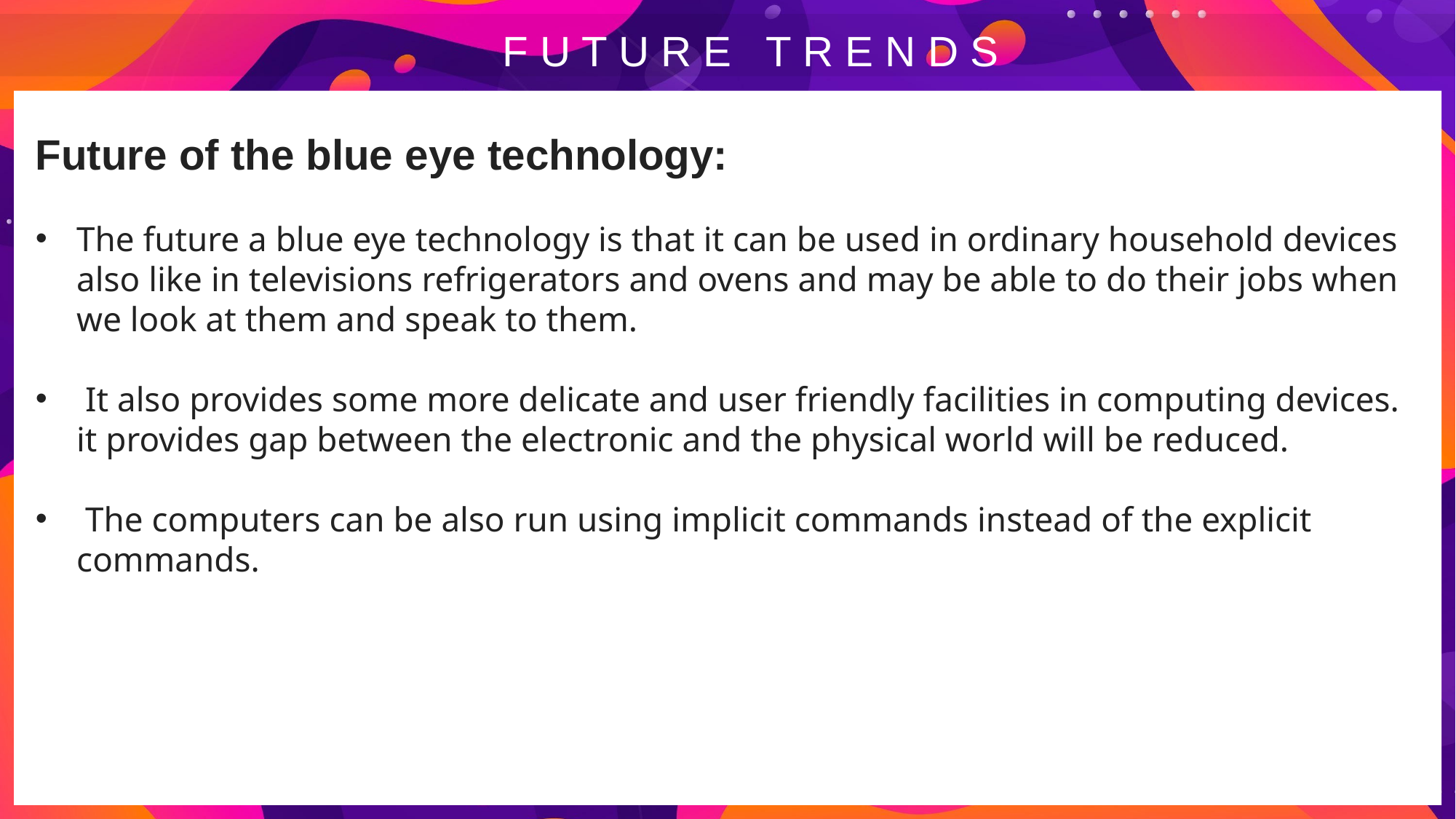

# F U T U R E   T R E N D S
Future of the blue eye technology:

The future a blue eye technology is that it can be used in ordinary household devices also like in televisions refrigerators and ovens and may be able to do their jobs when we look at them and speak to them.

 It also provides some more delicate and user friendly facilities in computing devices. it provides gap between the electronic and the physical world will be reduced.

 The computers can be also run using implicit commands instead of the explicit commands.